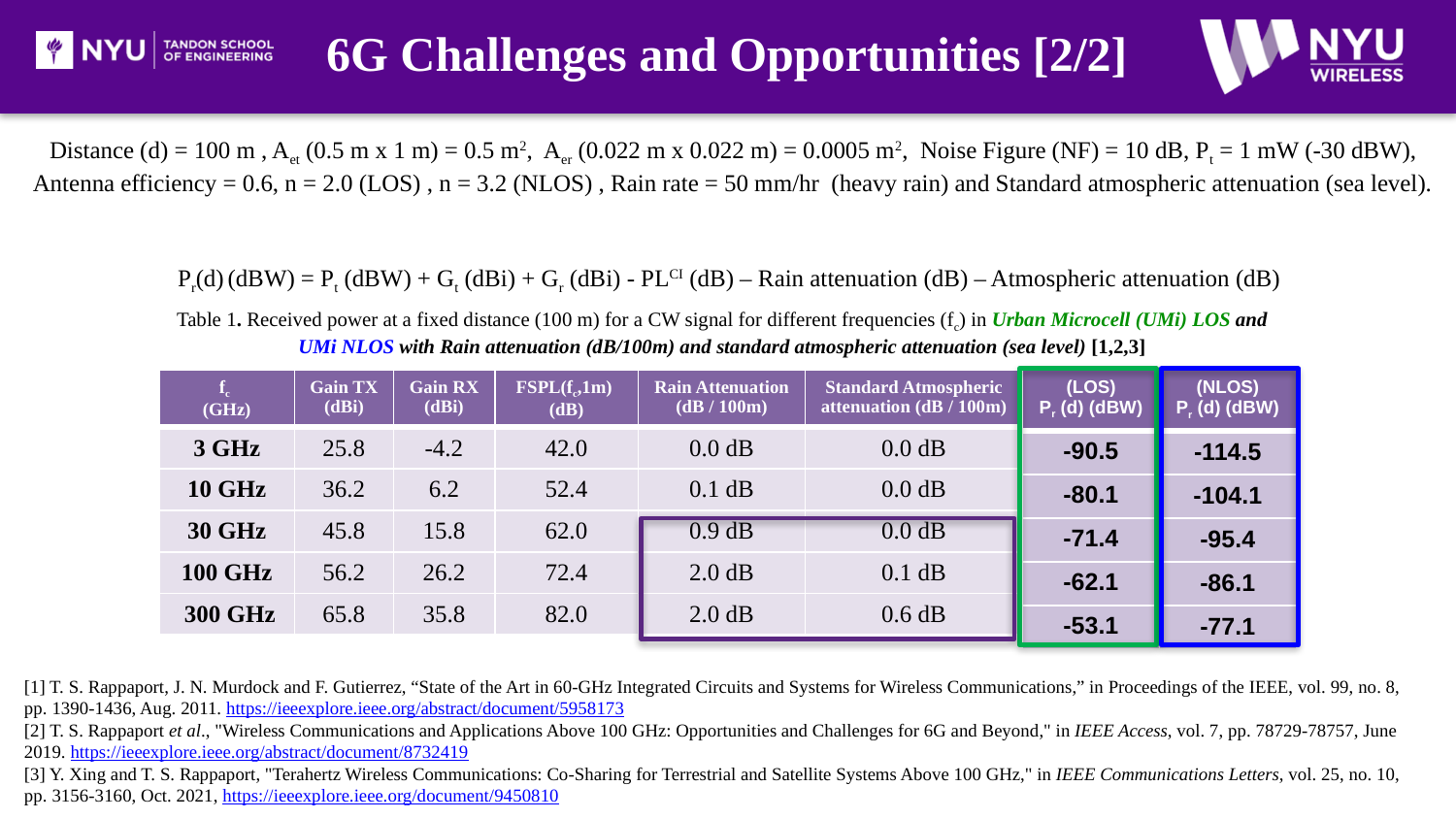

6G Challenges and Opportunities [2/2]
Distance (d) = 100 m , Aet (0.5 m x 1 m) = 0.5 m2,  Aer (0.022 m x 0.022 m) = 0.0005 m2,  Noise Figure (NF) = 10 dB, Pt = 1 mW (-30 dBW), Antenna efficiency = 0.6, n = 2.0 (LOS) , n = 3.2 (NLOS) , Rain rate = 50 mm/hr  (heavy rain) and Standard atmospheric attenuation (sea level).
Pr(d) (dBW) = Pt (dBW) + Gt (dBi) + Gr (dBi) - PLCI (dB) – Rain attenuation (dB) – Atmospheric attenuation (dB)
Table 1. Received power at a fixed distance (100 m) for a CW signal for different frequencies (fc) in Urban Microcell (UMi) LOS and UMi NLOS with Rain attenuation (dB/100m) and standard atmospheric attenuation (sea level) [1,2,3]
| fc (GHz) | Gain TX (dBi) | Gain RX (dBi) | FSPL(fc,1m) (dB) | Rain Attenuation (dB / 100m) | Standard Atmospheric attenuation (dB / 100m) |
| --- | --- | --- | --- | --- | --- |
| 3 GHz | 25.8 | -4.2 | 42.0 | 0.0 dB | 0.0 dB |
| 10 GHz | 36.2 | 6.2 | 52.4 | 0.1 dB | 0.0 dB |
| 30 GHz | 45.8 | 15.8 | 62.0 | 0.9 dB | 0.0 dB |
| 100 GHz | 56.2 | 26.2 | 72.4 | 2.0 dB | 0.1 dB |
| 300 GHz | 65.8 | 35.8 | 82.0 | 2.0 dB | 0.6 dB |
| (LOS) Pr (d) (dBW) |
| --- |
| -90.5 |
| -80.1 |
| -71.4 |
| -62.1 |
| -53.1 |
| (NLOS) Pr (d) (dBW) |
| --- |
| -114.5 |
| -104.1 |
| -95.4 |
| -86.1 |
| -77.1 |

[1] T. S. Rappaport, J. N. Murdock and F. Gutierrez, “State of the Art in 60-GHz Integrated Circuits and Systems for Wireless Communications,” in Proceedings of the IEEE, vol. 99, no. 8, pp. 1390-1436, Aug. 2011. https://ieeexplore.ieee.org/abstract/document/5958173
[2] T. S. Rappaport et al., "Wireless Communications and Applications Above 100 GHz: Opportunities and Challenges for 6G and Beyond," in IEEE Access, vol. 7, pp. 78729-78757, June 2019. https://ieeexplore.ieee.org/abstract/document/8732419
[3] Y. Xing and T. S. Rappaport, "Terahertz Wireless Communications: Co-Sharing for Terrestrial and Satellite Systems Above 100 GHz," in IEEE Communications Letters, vol. 25, no. 10, pp. 3156-3160, Oct. 2021, https://ieeexplore.ieee.org/document/9450810